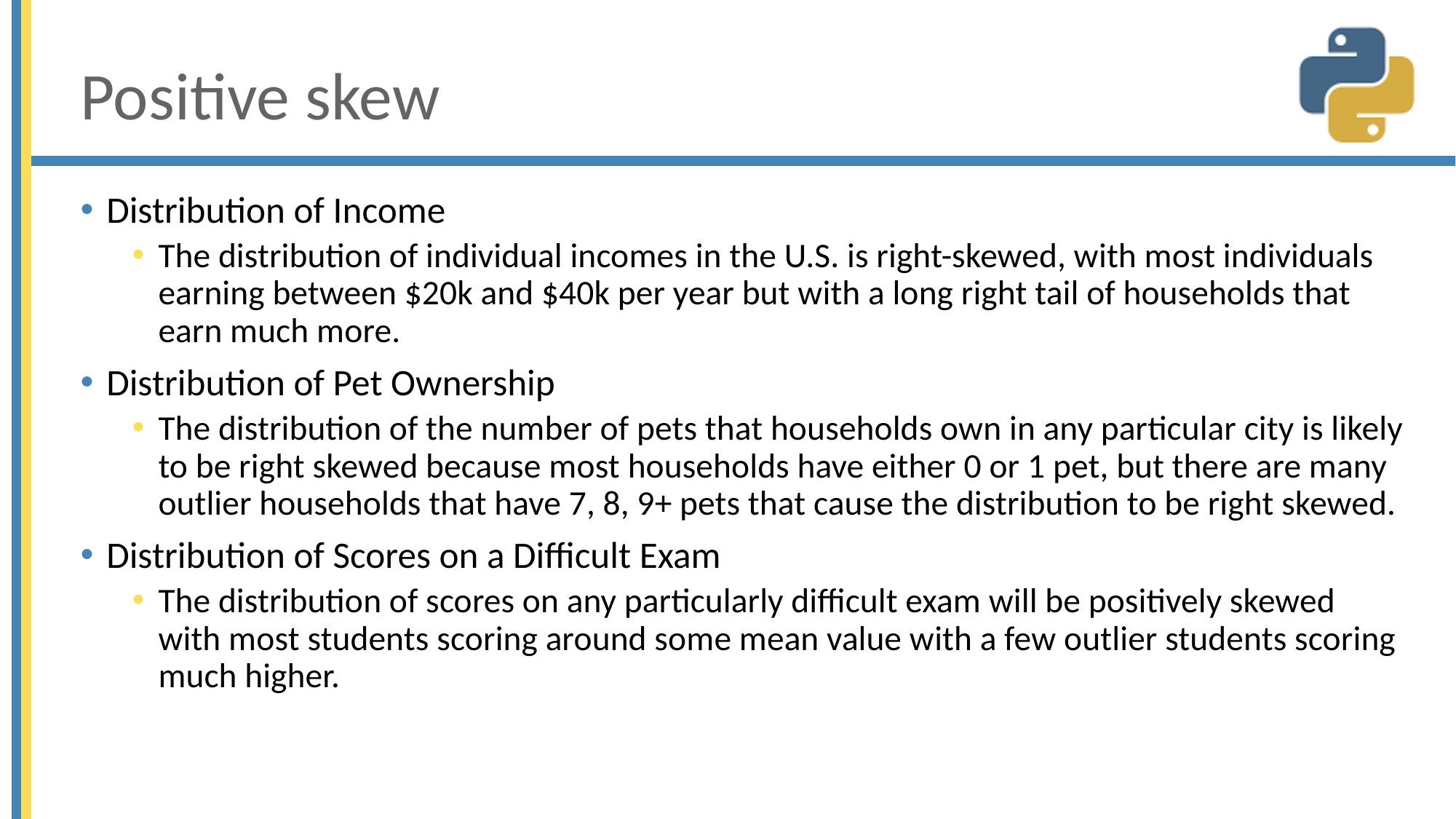

# Positive skew
Distribution of Income
The distribution of individual incomes in the U.S. is right-skewed, with most individuals earning between $20k and $40k per year but with a long right tail of households that earn much more.
Distribution of Pet Ownership
The distribution of the number of pets that households own in any particular city is likely to be right skewed because most households have either 0 or 1 pet, but there are many outlier households that have 7, 8, 9+ pets that cause the distribution to be right skewed.
Distribution of Scores on a Difficult Exam
The distribution of scores on any particularly difficult exam will be positively skewed with most students scoring around some mean value with a few outlier students scoring much higher.